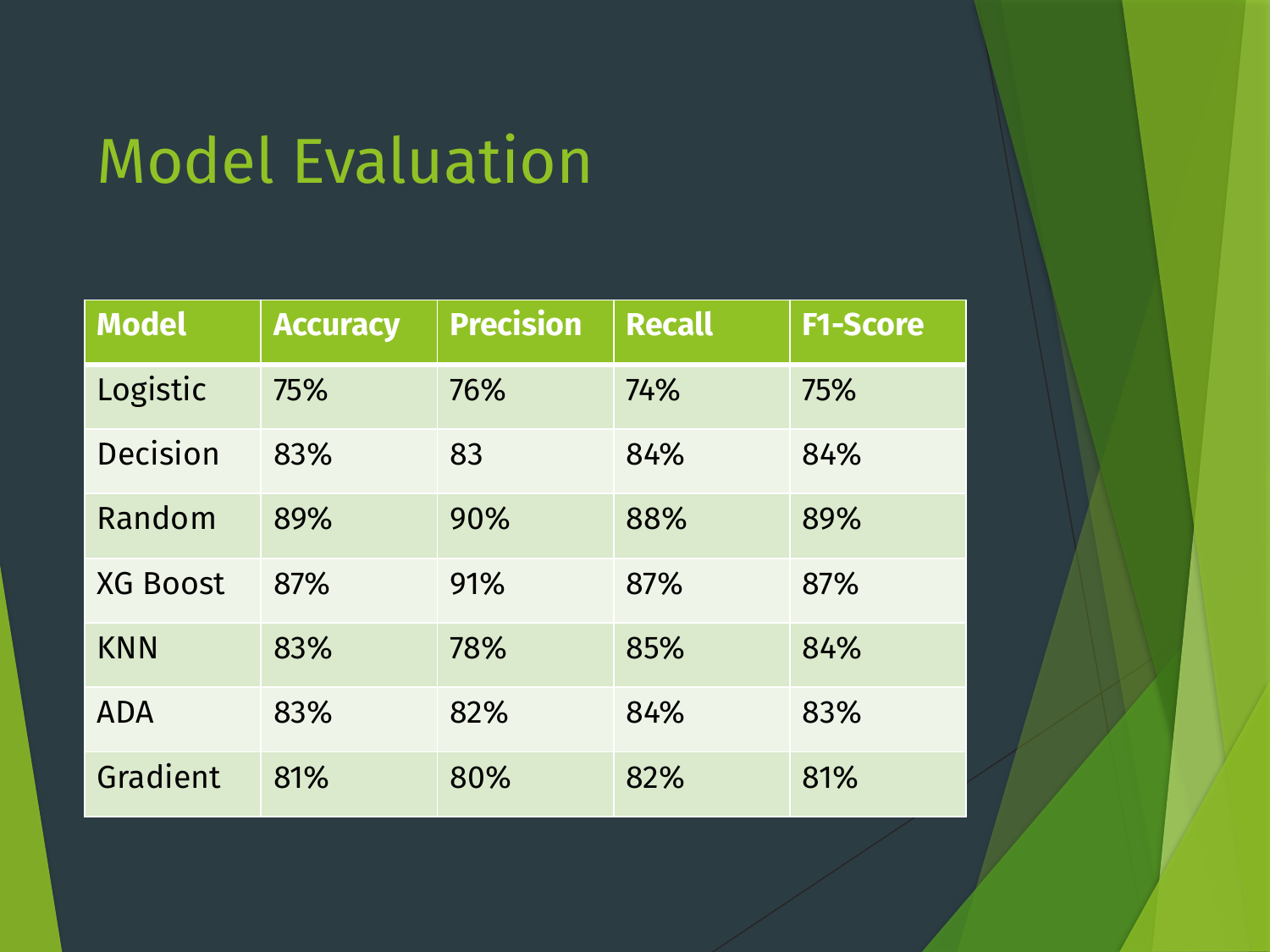

# Model Evaluation
| Model | Accuracy | Precision | Recall | F1-Score |
| --- | --- | --- | --- | --- |
| Logistic | 75% | 76% | 74% | 75% |
| Decision | 83% | 83 | 84% | 84% |
| Random | 89% | 90% | 88% | 89% |
| XG Boost | 87% | 91% | 87% | 87% |
| KNN | 83% | 78% | 85% | 84% |
| ADA | 83% | 82% | 84% | 83% |
| Gradient | 81% | 80% | 82% | 81% |